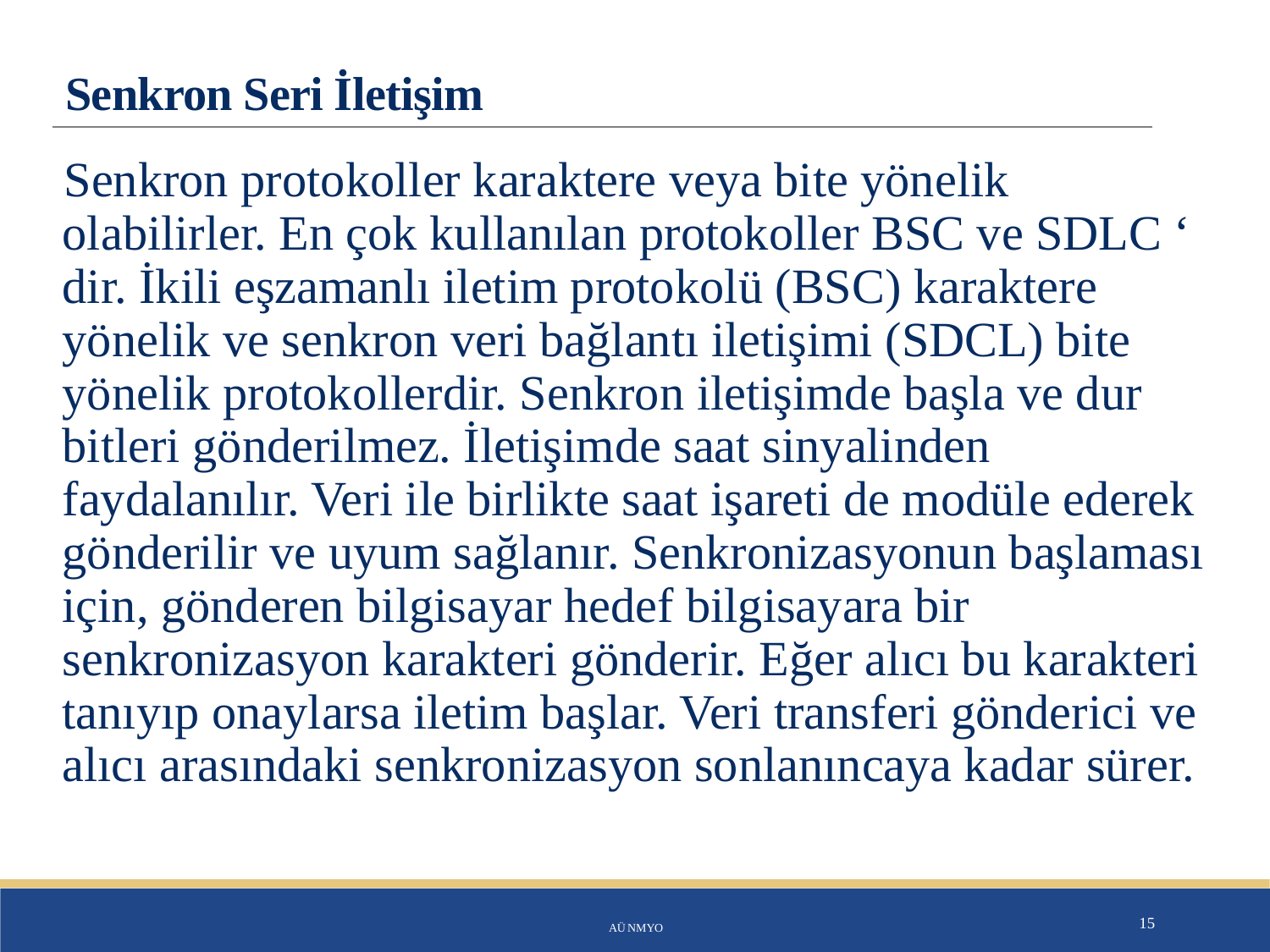

# Senkron Seri İletişim
Senkron protokoller karaktere veya bite yönelik olabilirler. En çok kullanılan protokoller BSC ve SDLC ‘ dir. İkili eşzamanlı iletim protokolü (BSC) karaktere yönelik ve senkron veri bağlantı iletişimi (SDCL) bite yönelik protokollerdir. Senkron iletişimde başla ve dur bitleri gönderilmez. İletişimde saat sinyalinden faydalanılır. Veri ile birlikte saat işareti de modüle ederek gönderilir ve uyum sağlanır. Senkronizasyonun başlaması için, gönderen bilgisayar hedef bilgisayara bir senkronizasyon karakteri gönderir. Eğer alıcı bu karakteri tanıyıp onaylarsa iletim başlar. Veri transferi gönderici ve alıcı arasındaki senkronizasyon sonlanıncaya kadar sürer.
AÜ NMYO
15